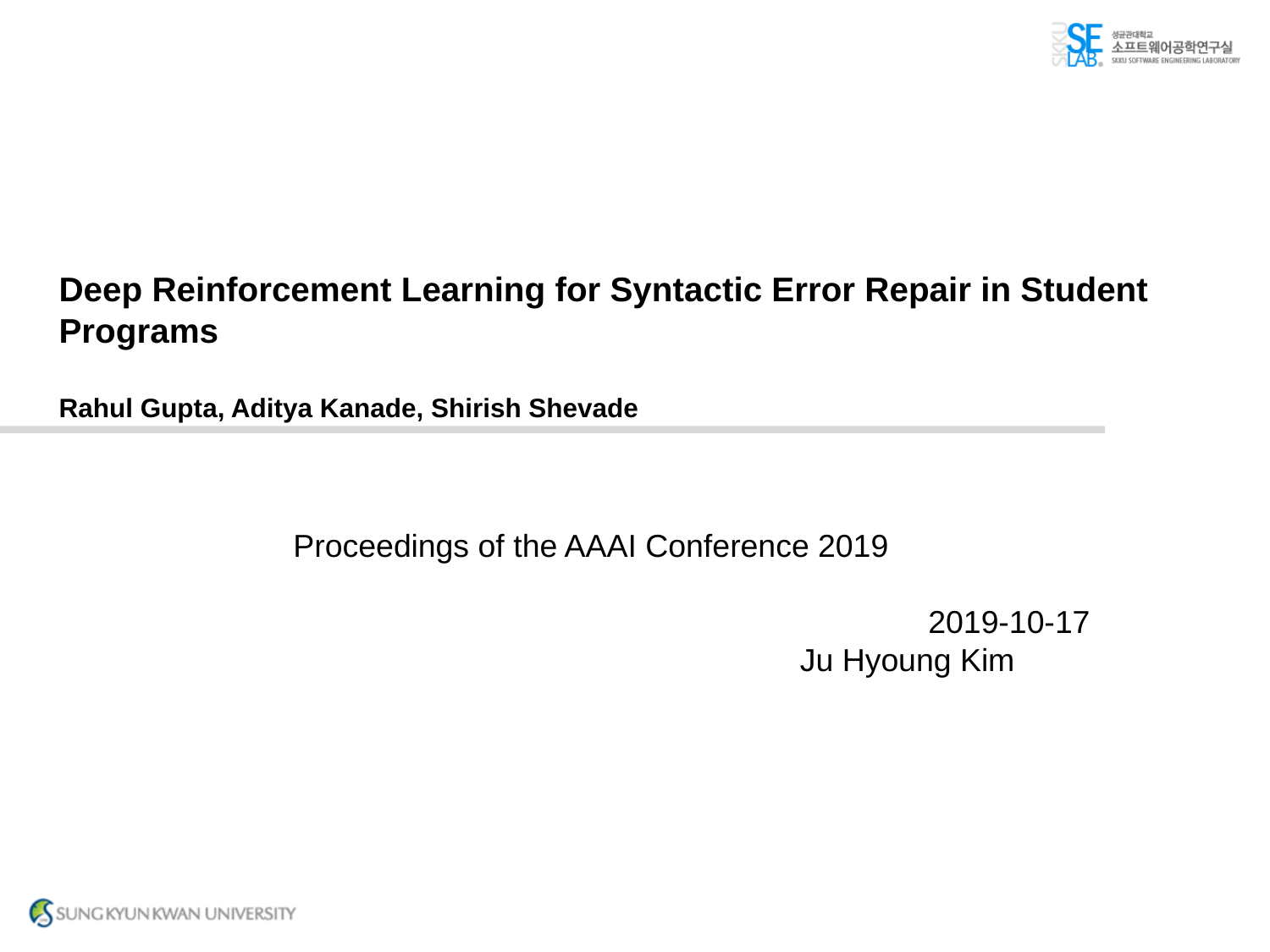

Deep Reinforcement Learning for Syntactic Error Repair in Student Programs
Rahul Gupta, Aditya Kanade, Shirish Shevade
Proceedings of the AAAI Conference 2019

					2019-10-17
                                                         Ju Hyoung Kim